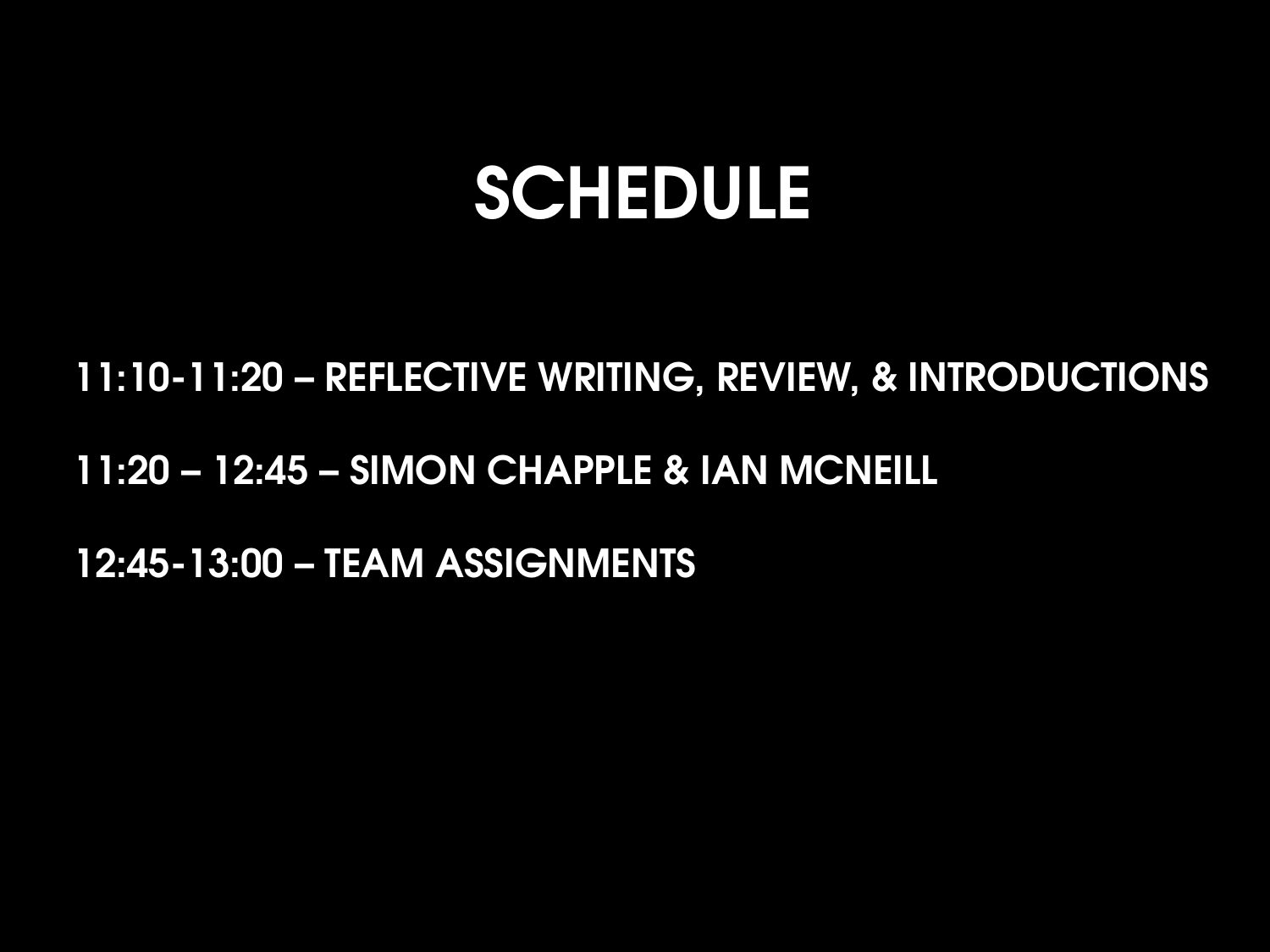

schedule
# 11:10-11:20 – reflective writing, review, & introductions 11:20 – 12:45 – Simon Chapple & Ian McNeill 12:45-13:00 – team assignments